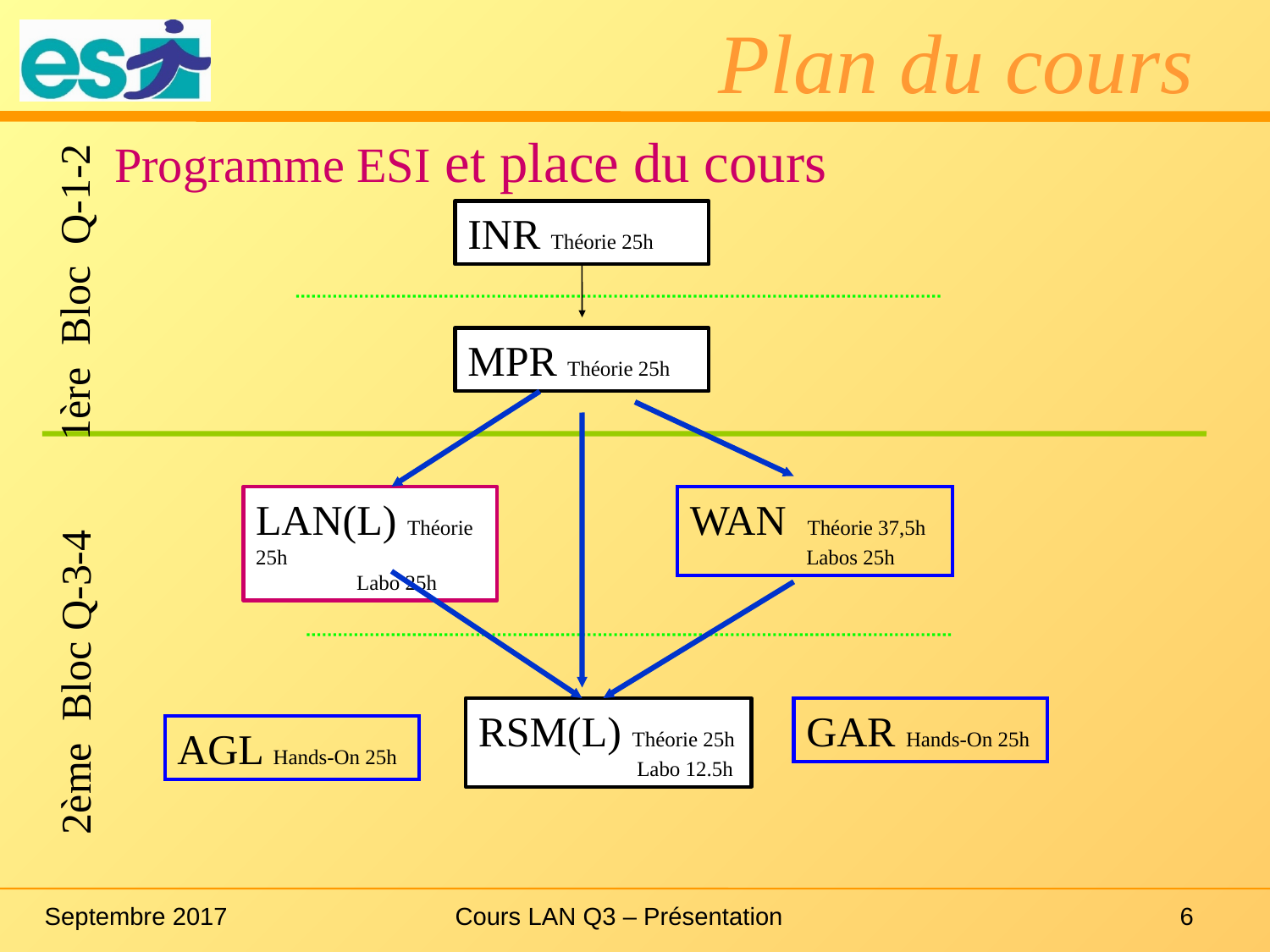

# Plan du cours
Programme ESI et place du cours
INR Théorie 25h
1ère  Bloc  Q-1-2

MPR Théorie 25h

LAN(L) Théorie 25h
                   Labo 25h
WAN  Théorie 37,5h
                      Labos 25h

2ème  Bloc Q-3-4
RSM(L) Théorie 25h
                              Labo 12.5h
GAR Hands-On 25h
AGL Hands-On 25h
Septembre 2017
Cours LAN Q3 – Présentation
6